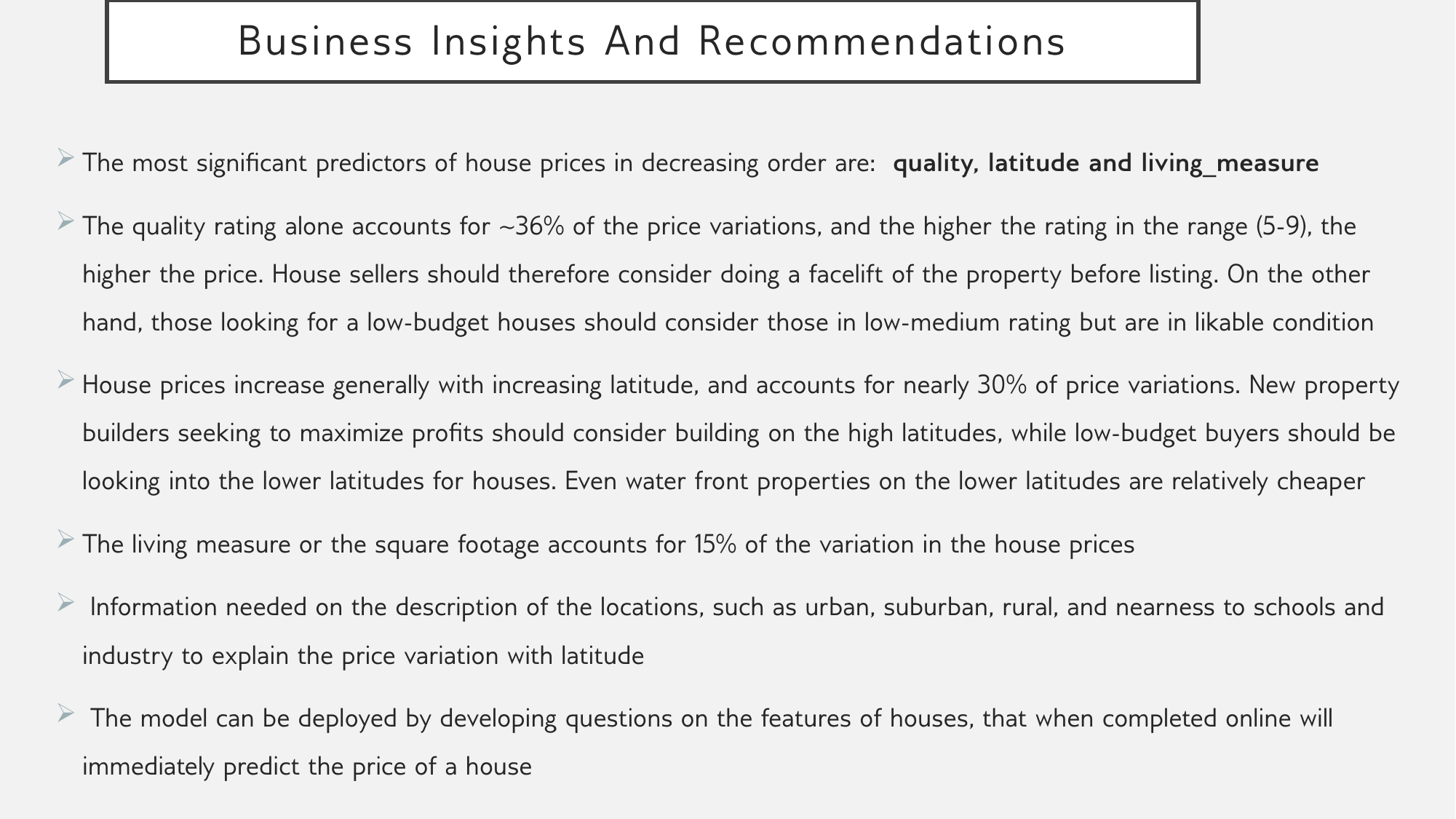

# Business Insights And Recommendations
The most significant predictors of house prices in decreasing order are:  quality, latitude and living_measure
The quality rating alone accounts for ~36% of the price variations, and the higher the rating in the range (5-9), the higher the price. House sellers should therefore consider doing a facelift of the property before listing. On the other hand, those looking for a low-budget houses should consider those in low-medium rating but are in likable condition
House prices increase generally with increasing latitude, and accounts for nearly 30% of price variations. New property builders seeking to maximize profits should consider building on the high latitudes, while low-budget buyers should be looking into the lower latitudes for houses. Even water front properties on the lower latitudes are relatively cheaper
The living measure or the square footage accounts for 15% of the variation in the house prices
 Information needed on the description of the locations, such as urban, suburban, rural, and nearness to schools and industry to explain the price variation with latitude
 The model can be deployed by developing questions on the features of houses, that when completed online will immediately predict the price of a house